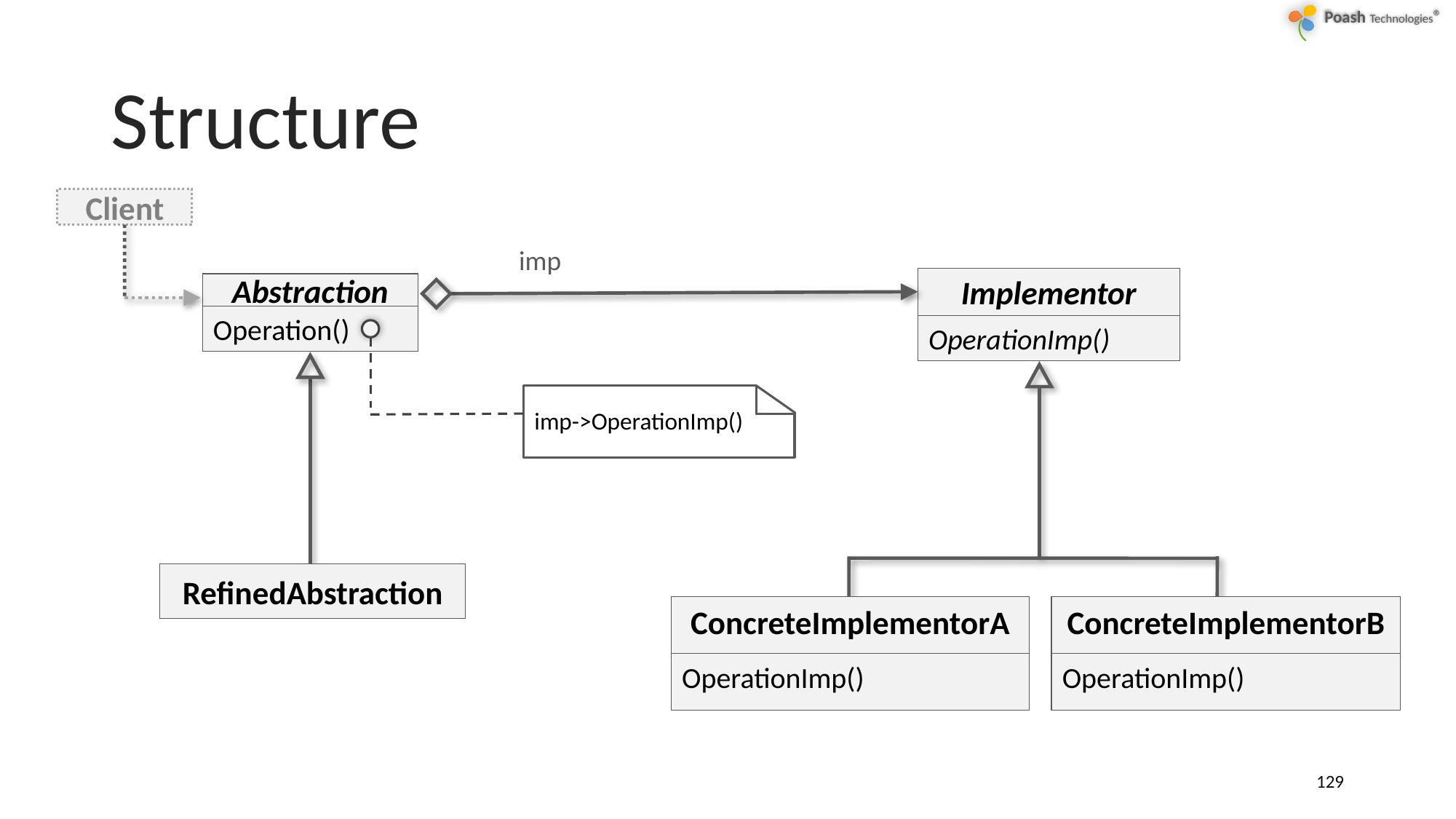

# Structure
Client
imp
Implementor
OperationImp()
Abstraction
Operation()

imp->OperationImp()
RefinedAbstraction
ConcreteImplementorA
OperationImp()
ConcreteImplementorB
OperationImp()
129